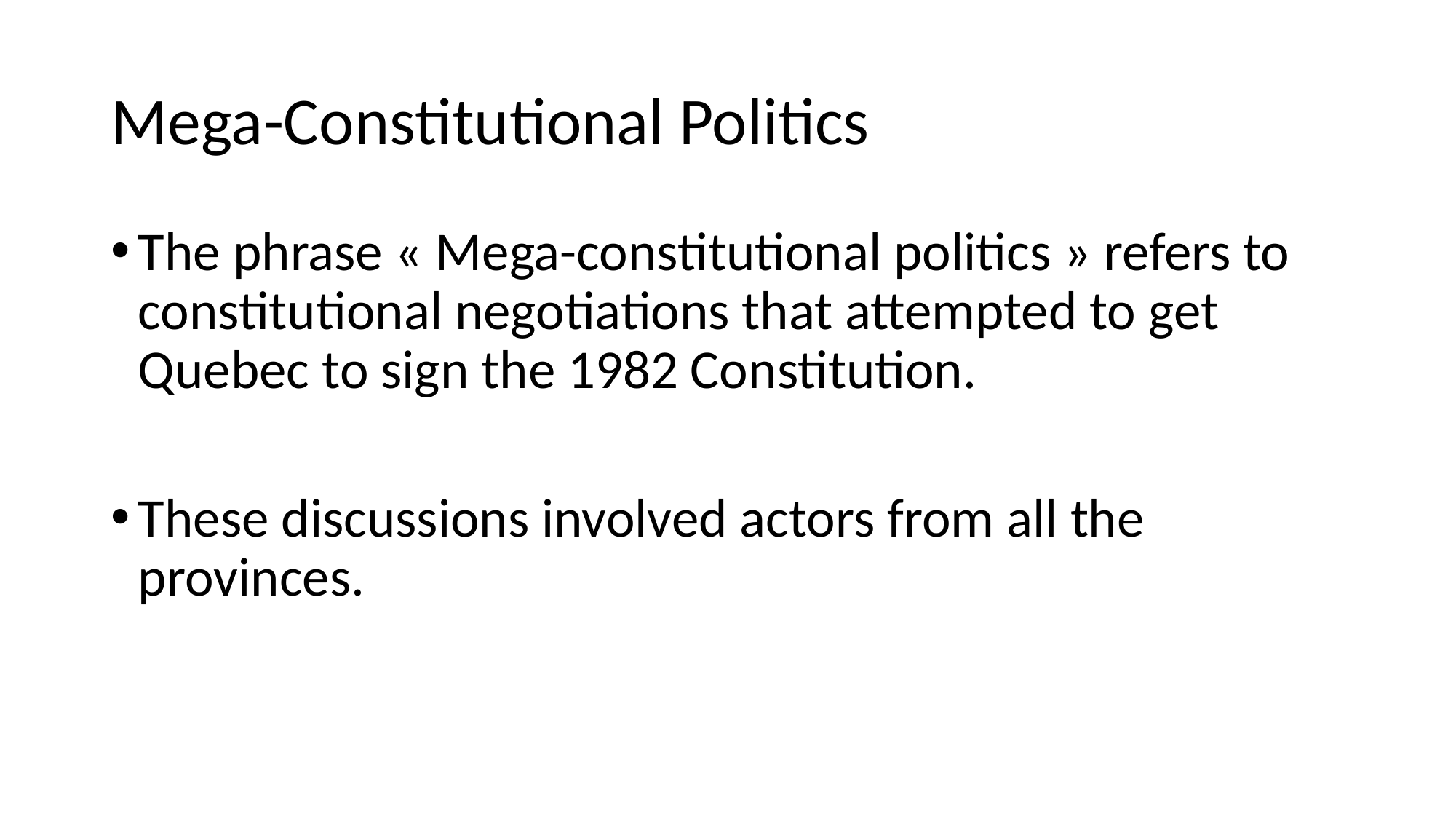

# Mega-Constitutional Politics
The phrase « Mega-constitutional politics » refers to constitutional negotiations that attempted to get Quebec to sign the 1982 Constitution.

These discussions involved actors from all the provinces.